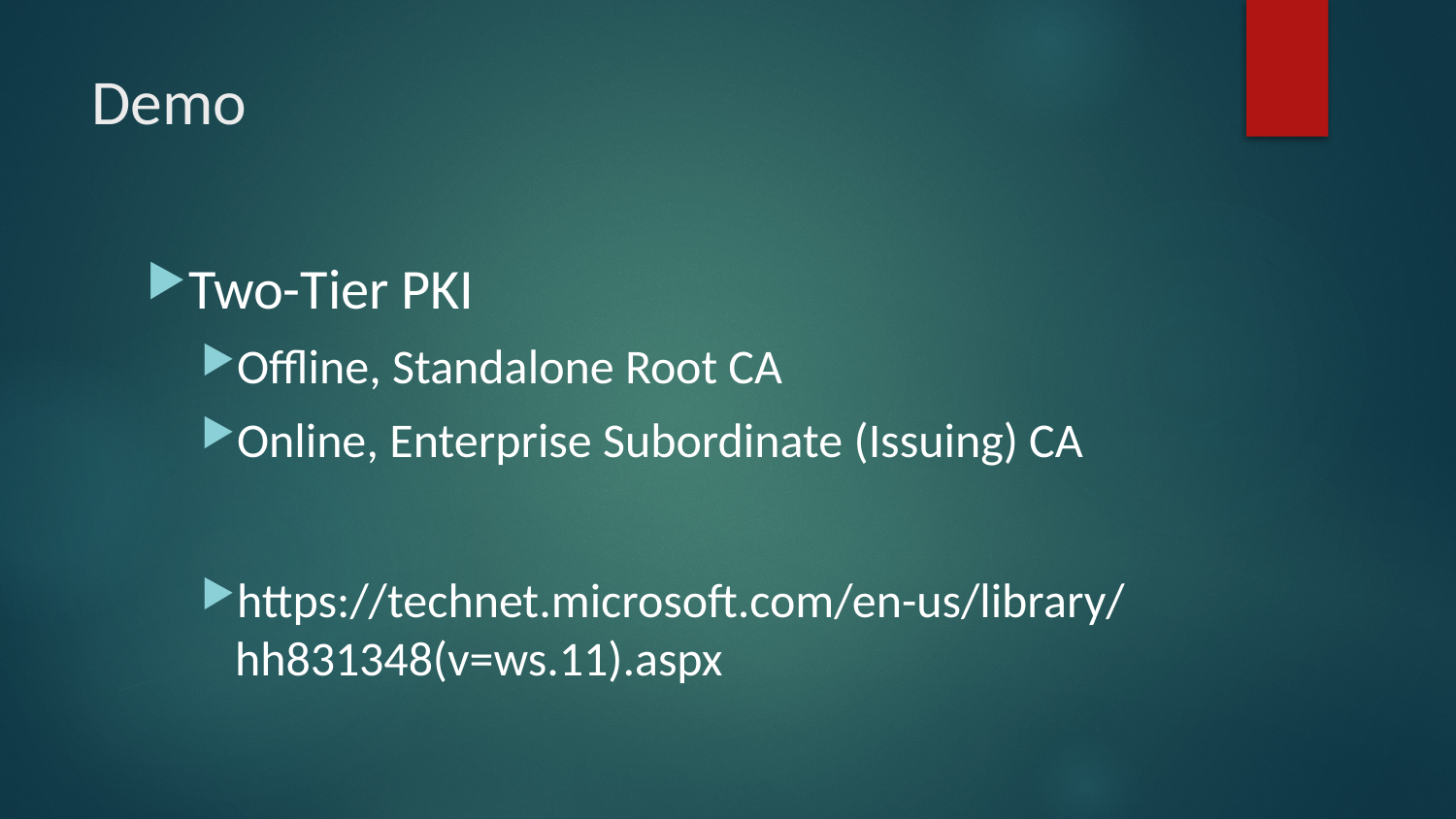

# Demo
Two-Tier PKI
Offline, Standalone Root CA
Online, Enterprise Subordinate (Issuing) CA

https://technet.microsoft.com/en-us/library/hh831348(v=ws.11).aspx